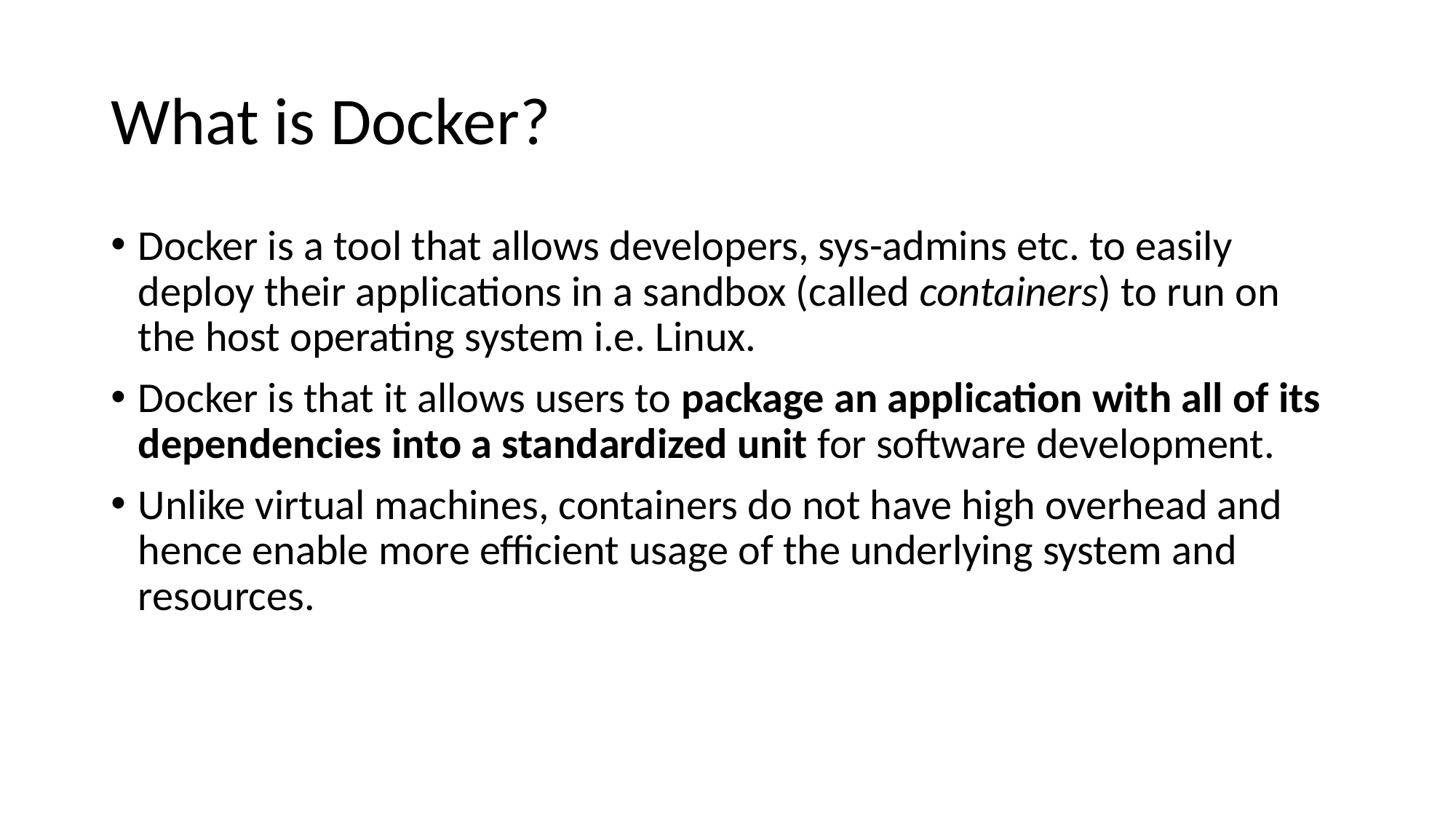

# What is Docker?
Docker is a tool that allows developers, sys-admins etc. to easily deploy their applications in a sandbox (called containers) to run on the host operating system i.e. Linux.
Docker is that it allows users to package an application with all of its dependencies into a standardized unit for software development.
Unlike virtual machines, containers do not have high overhead and hence enable more efficient usage of the underlying system and resources.